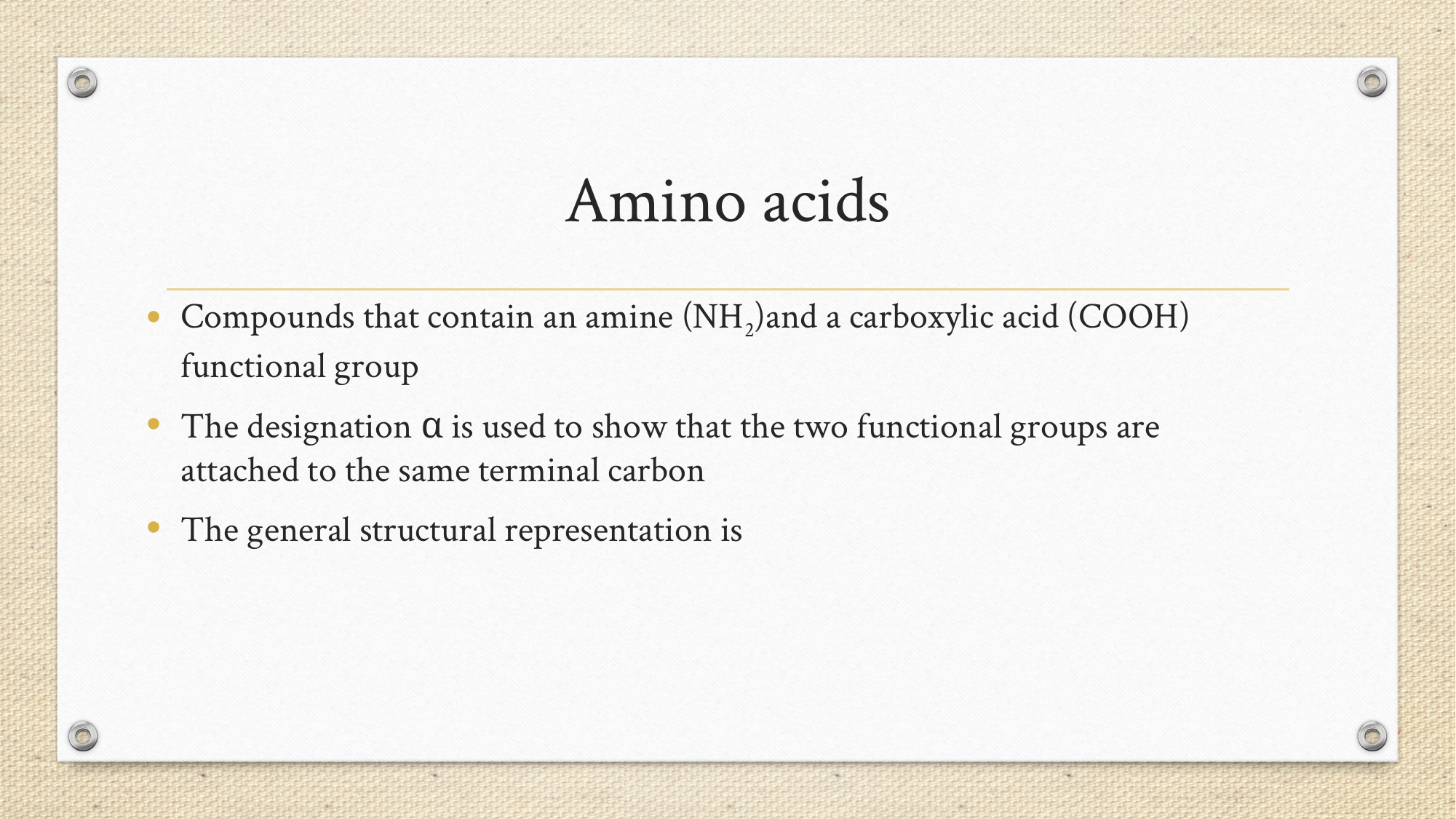

# Amino acids
Compounds that contain an amine (NH2)and a carboxylic acid (COOH) functional group
The designation α is used to show that the two functional groups are attached to the same terminal carbon
The general structural representation is